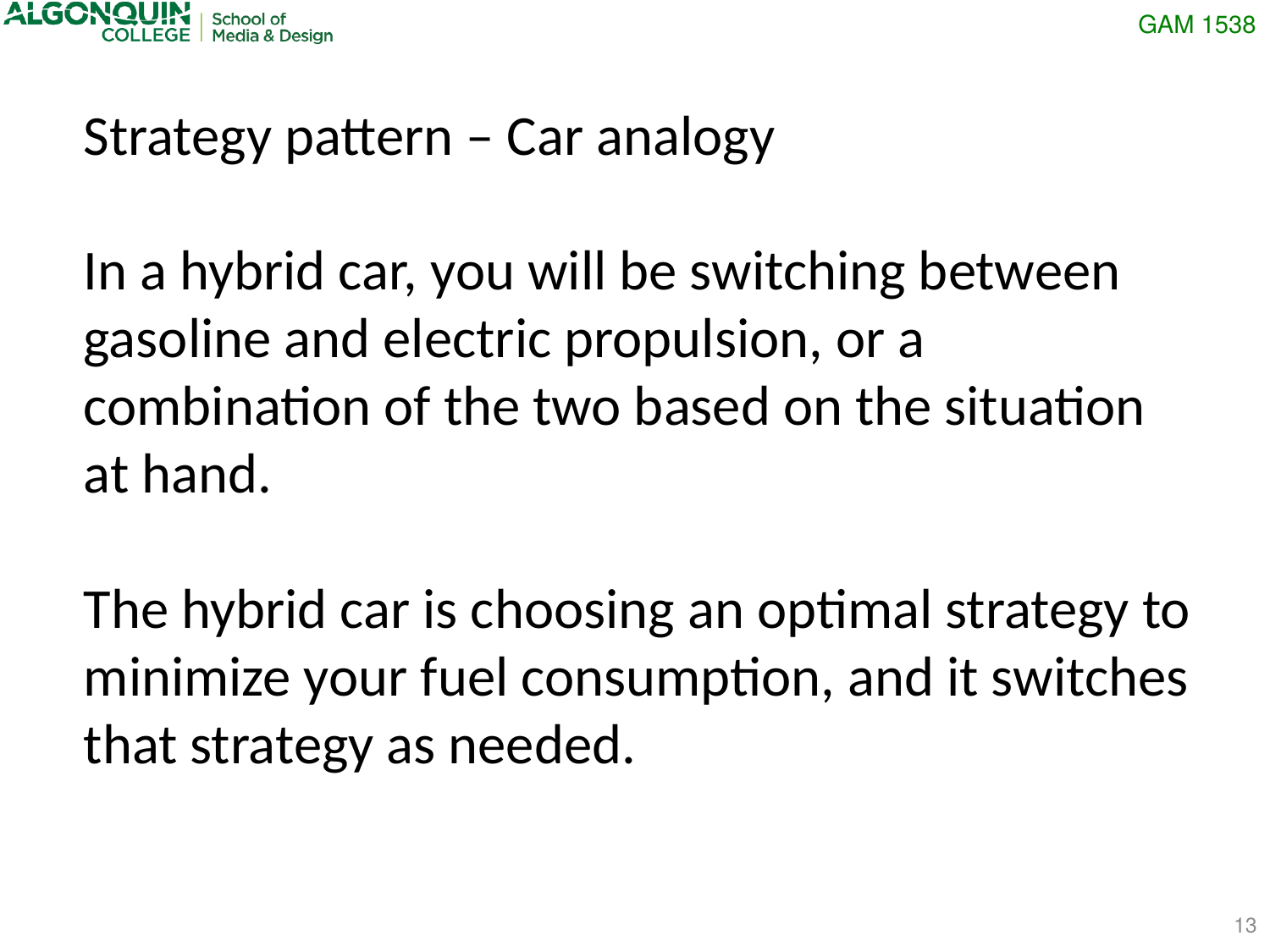

Strategy pattern – Car analogy

In a hybrid car, you will be switching between gasoline and electric propulsion, or a combination of the two based on the situation at hand.

The hybrid car is choosing an optimal strategy to minimize your fuel consumption, and it switches that strategy as needed.
13